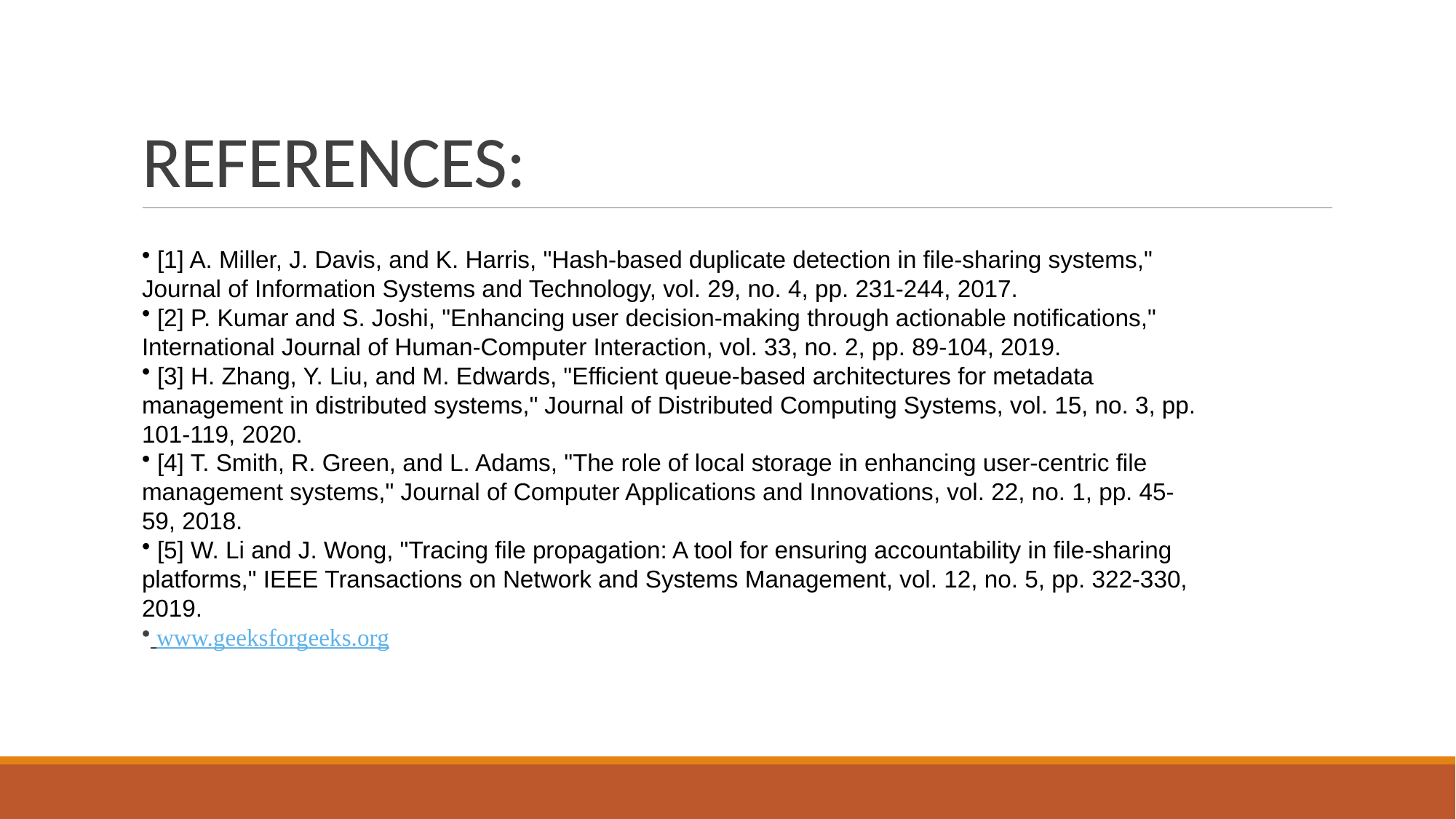

# REFERENCES:

 [1] A. Miller, J. Davis, and K. Harris, "Hash-based duplicate detection in file-sharing systems," Journal of Information Systems and Technology, vol. 29, no. 4, pp. 231-244, 2017.
 [2] P. Kumar and S. Joshi, "Enhancing user decision-making through actionable notifications," International Journal of Human-Computer Interaction, vol. 33, no. 2, pp. 89-104, 2019.
 [3] H. Zhang, Y. Liu, and M. Edwards, "Efficient queue-based architectures for metadata management in distributed systems," Journal of Distributed Computing Systems, vol. 15, no. 3, pp. 101-119, 2020.
 [4] T. Smith, R. Green, and L. Adams, "The role of local storage in enhancing user-centric file management systems," Journal of Computer Applications and Innovations, vol. 22, no. 1, pp. 45-59, 2018.
 [5] W. Li and J. Wong, "Tracing file propagation: A tool for ensuring accountability in file-sharing platforms," IEEE Transactions on Network and Systems Management, vol. 12, no. 5, pp. 322-330, 2019.
 www.geeksforgeeks.org